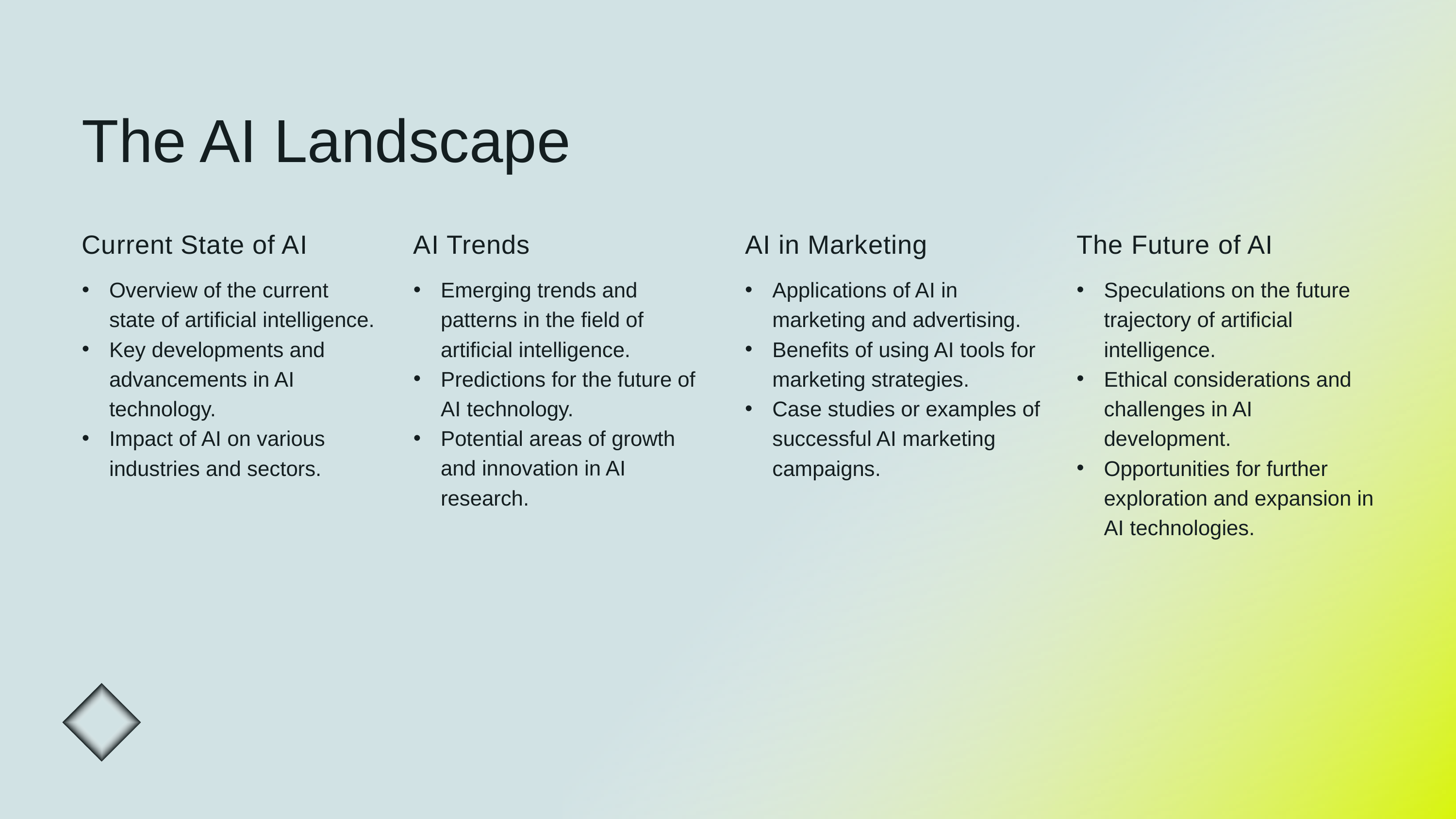

The AI Landscape
Current State of AI
Overview of the current state of artificial intelligence.
Key developments and advancements in AI technology.
Impact of AI on various industries and sectors.
AI Trends
Emerging trends and patterns in the field of artificial intelligence.
Predictions for the future of AI technology.
Potential areas of growth and innovation in AI research.
AI in Marketing
Applications of AI in marketing and advertising.
Benefits of using AI tools for marketing strategies.
Case studies or examples of successful AI marketing campaigns.
The Future of AI
Speculations on the future trajectory of artificial intelligence.
Ethical considerations and challenges in AI development.
Opportunities for further exploration and expansion in AI technologies.